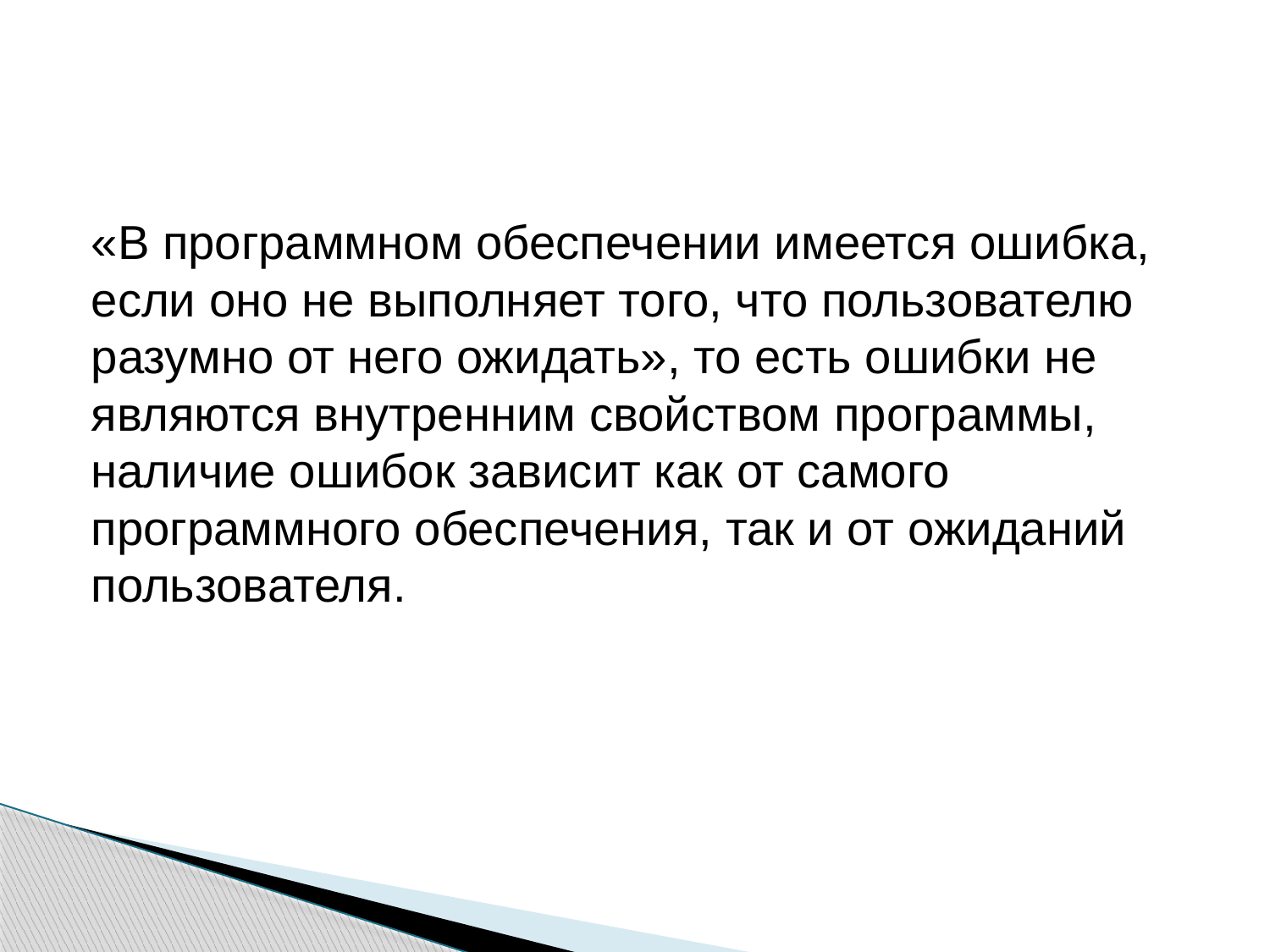

#
«В программном обеспечении имеется ошибка, если оно не выполняет того, что пользователю разумно от него ожидать», то есть ошибки не являются внутренним свойством программы, наличие ошибок зависит как от самого программного обеспечения, так и от ожиданий пользователя.